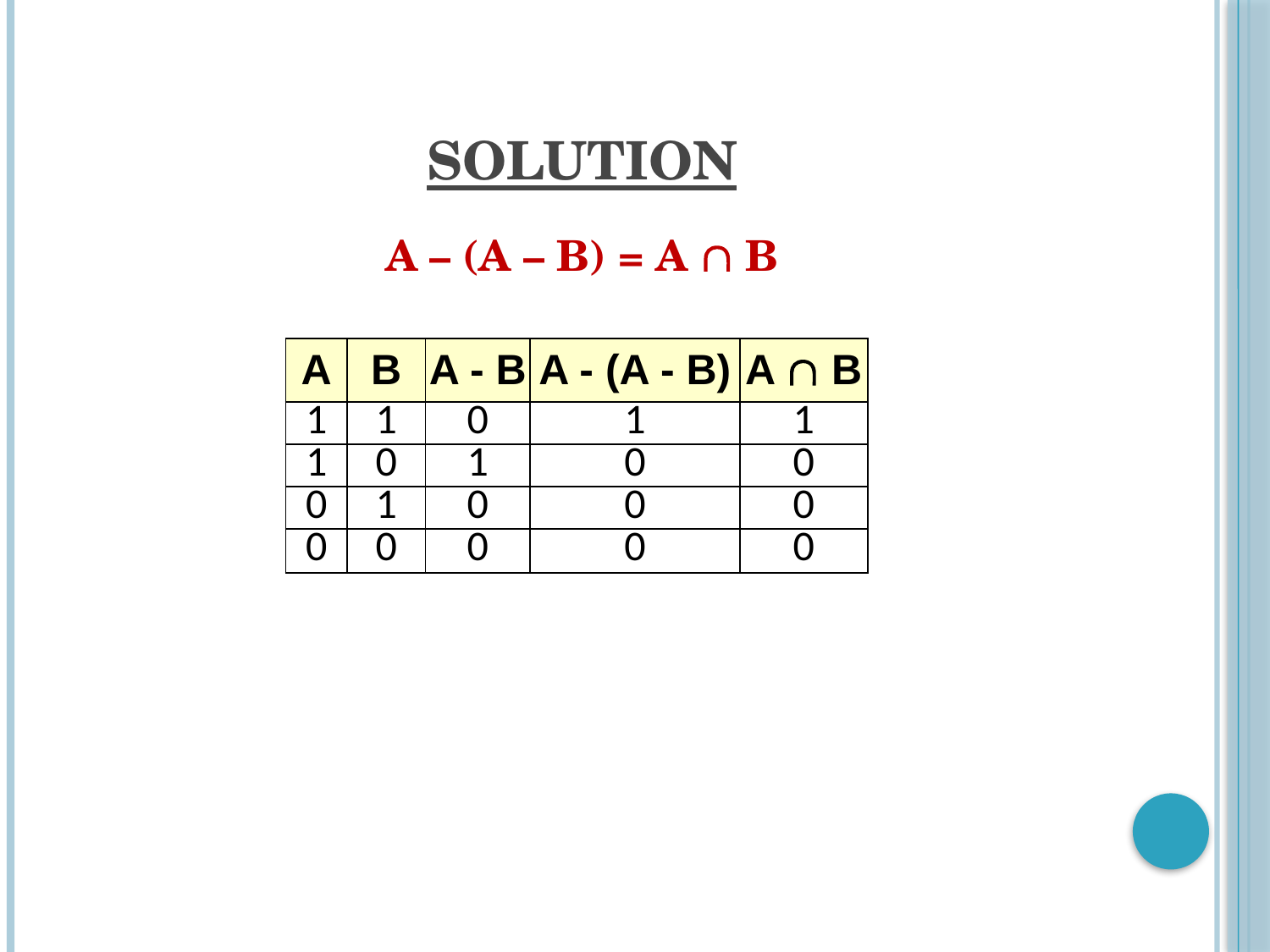

# SOLUTION
A – (A – B) = A ∩ B

| A | B | A - B | A - (A - B) | A ∩ B |
| --- | --- | --- | --- | --- |
| 1 | 1 | 0 | 1 | 1 |
| 1 | 0 | 1 | 0 | 0 |
| 0 | 1 | 0 | 0 | 0 |
| 0 | 0 | 0 | 0 | 0 |